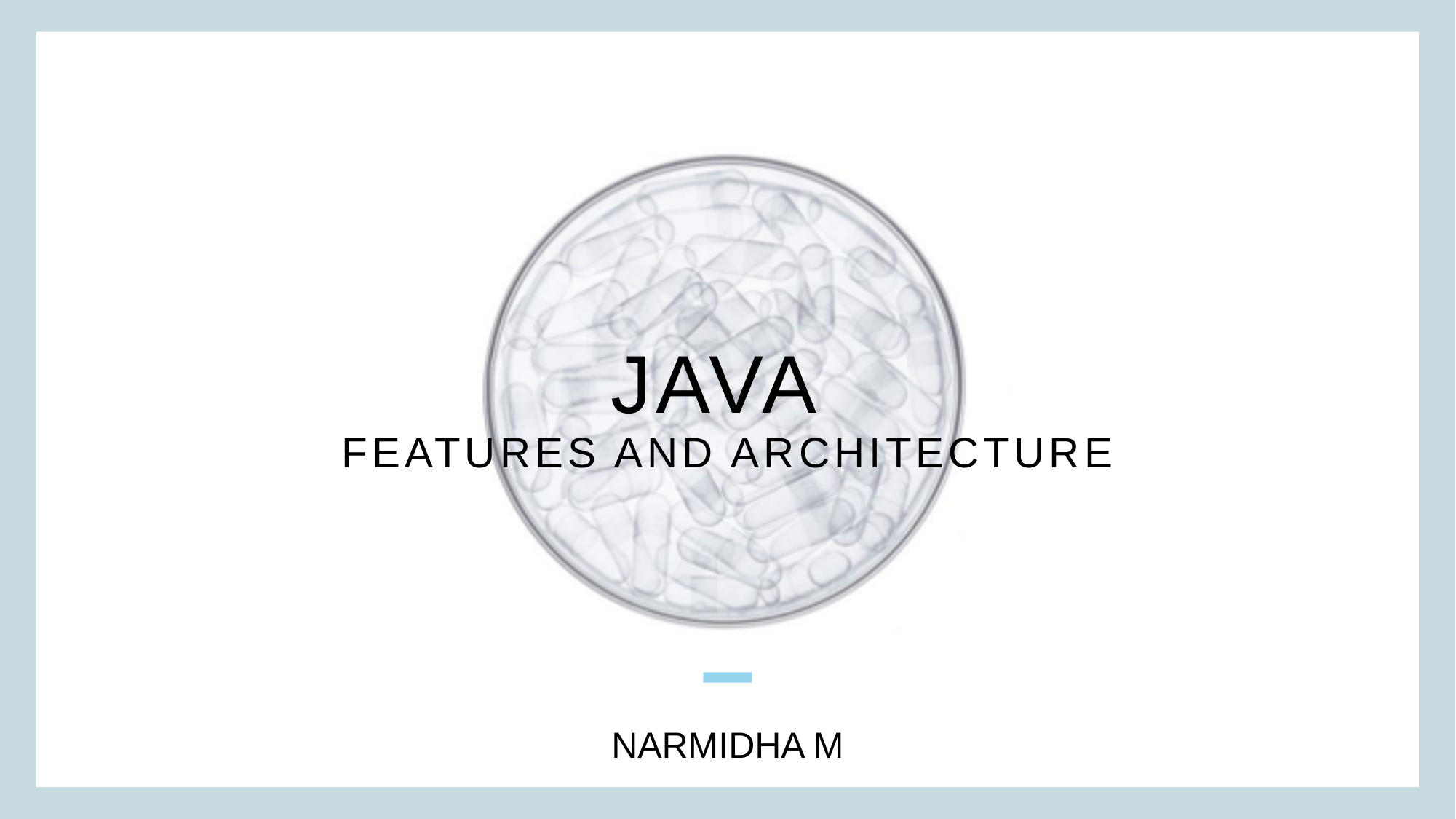

# Java features and architecture
Narmidha M